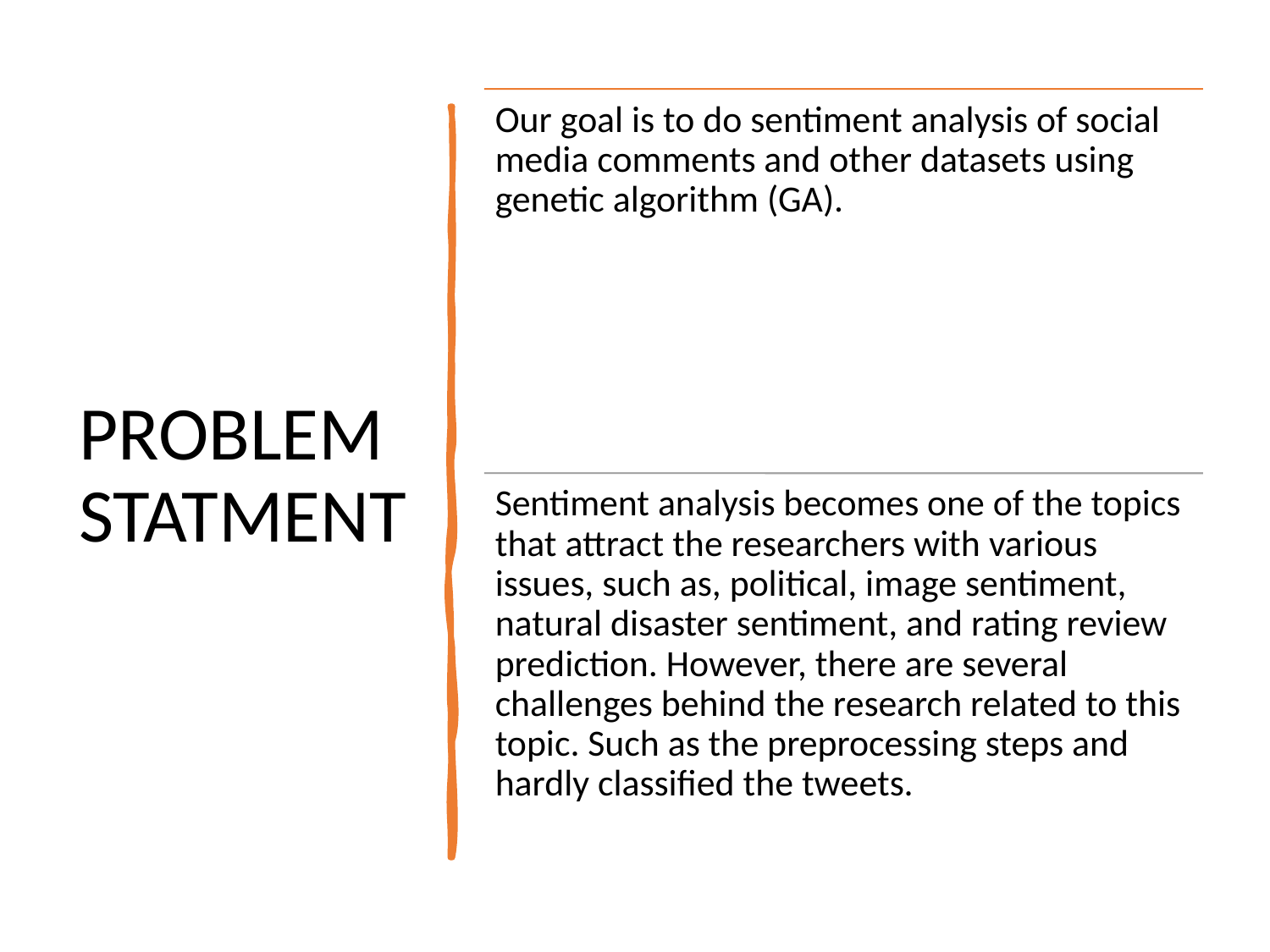

Our goal is to do sentiment analysis of social media comments and other datasets using genetic algorithm (GA).
Sentiment analysis becomes one of the topics that attract the researchers with various issues, such as, political, image sentiment, natural disaster sentiment, and rating review prediction. However, there are several challenges behind the research related to this topic. Such as the preprocessing steps and hardly classified the tweets.
# PROBLEM STATMENT